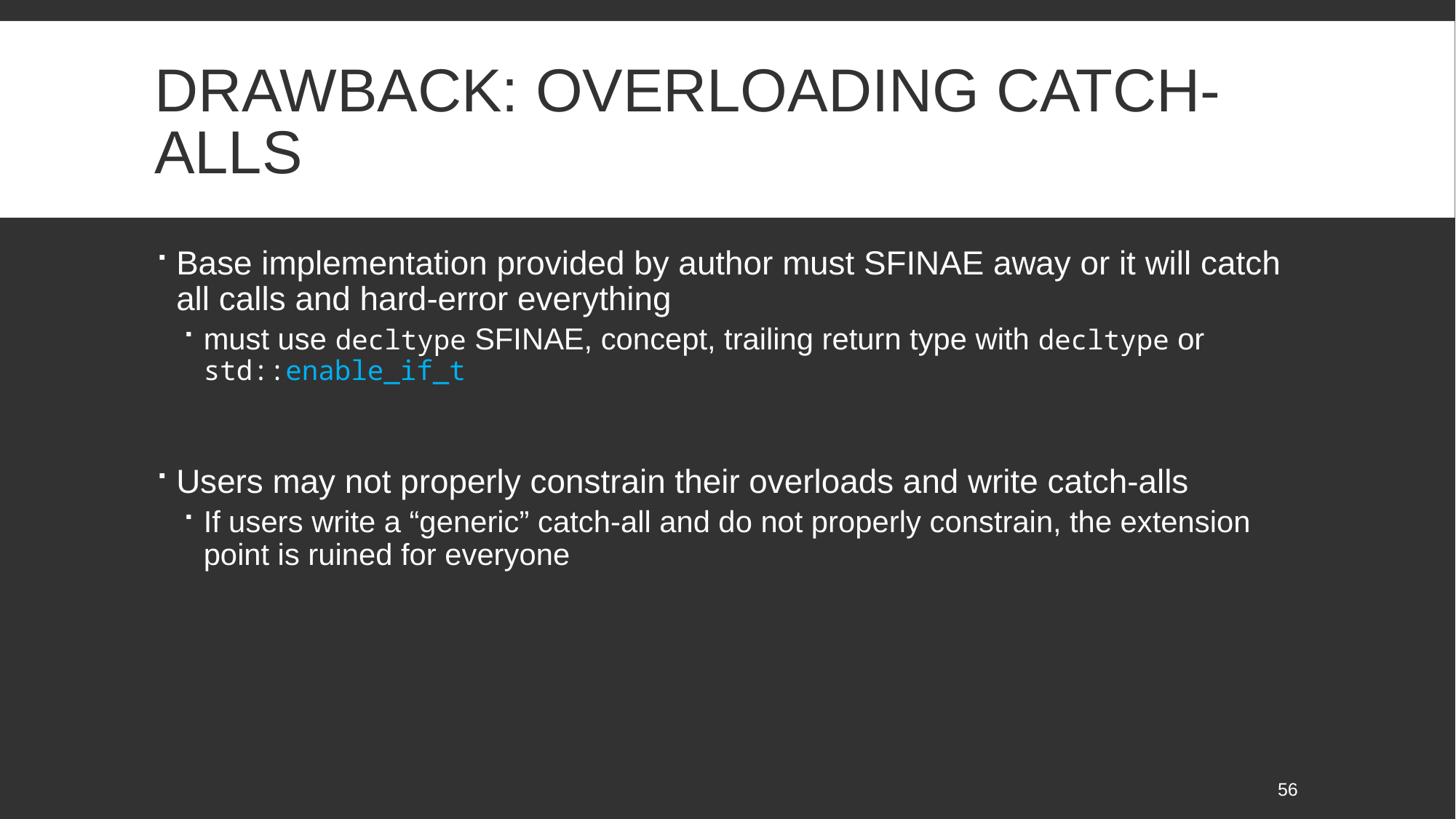

# Drawback: overloading catch-alls
Base implementation provided by author must SFINAE away or it will catch all calls and hard-error everything
must use decltype SFINAE, concept, trailing return type with decltype or std::enable_if_t

Users may not properly constrain their overloads and write catch-alls
If users write a “generic” catch-all and do not properly constrain, the extension point is ruined for everyone
56